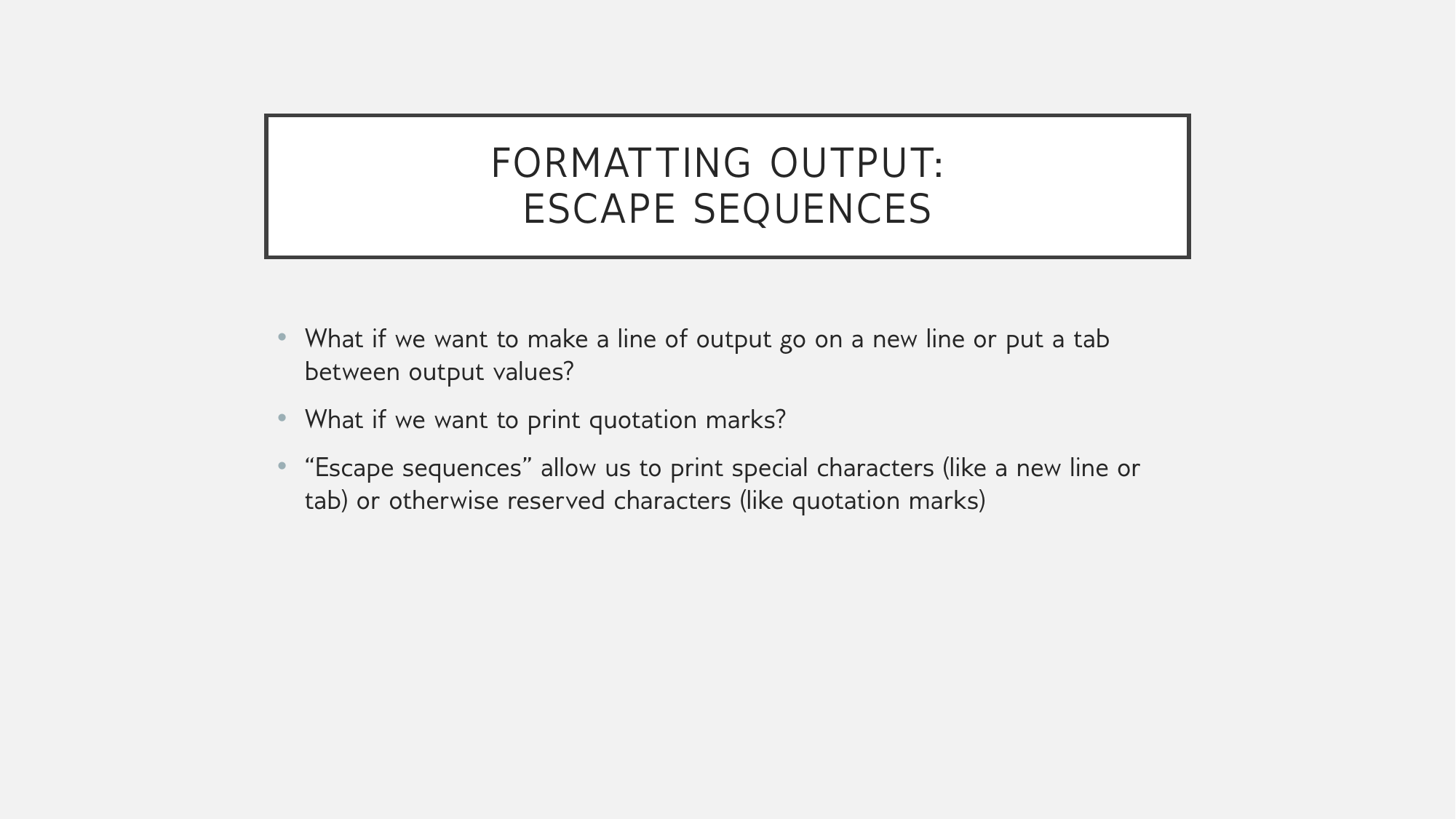

# Formatting output: Escape Sequences
What if we want to make a line of output go on a new line or put a tab between output values?
What if we want to print quotation marks?
“Escape sequences” allow us to print special characters (like a new line or tab) or otherwise reserved characters (like quotation marks)